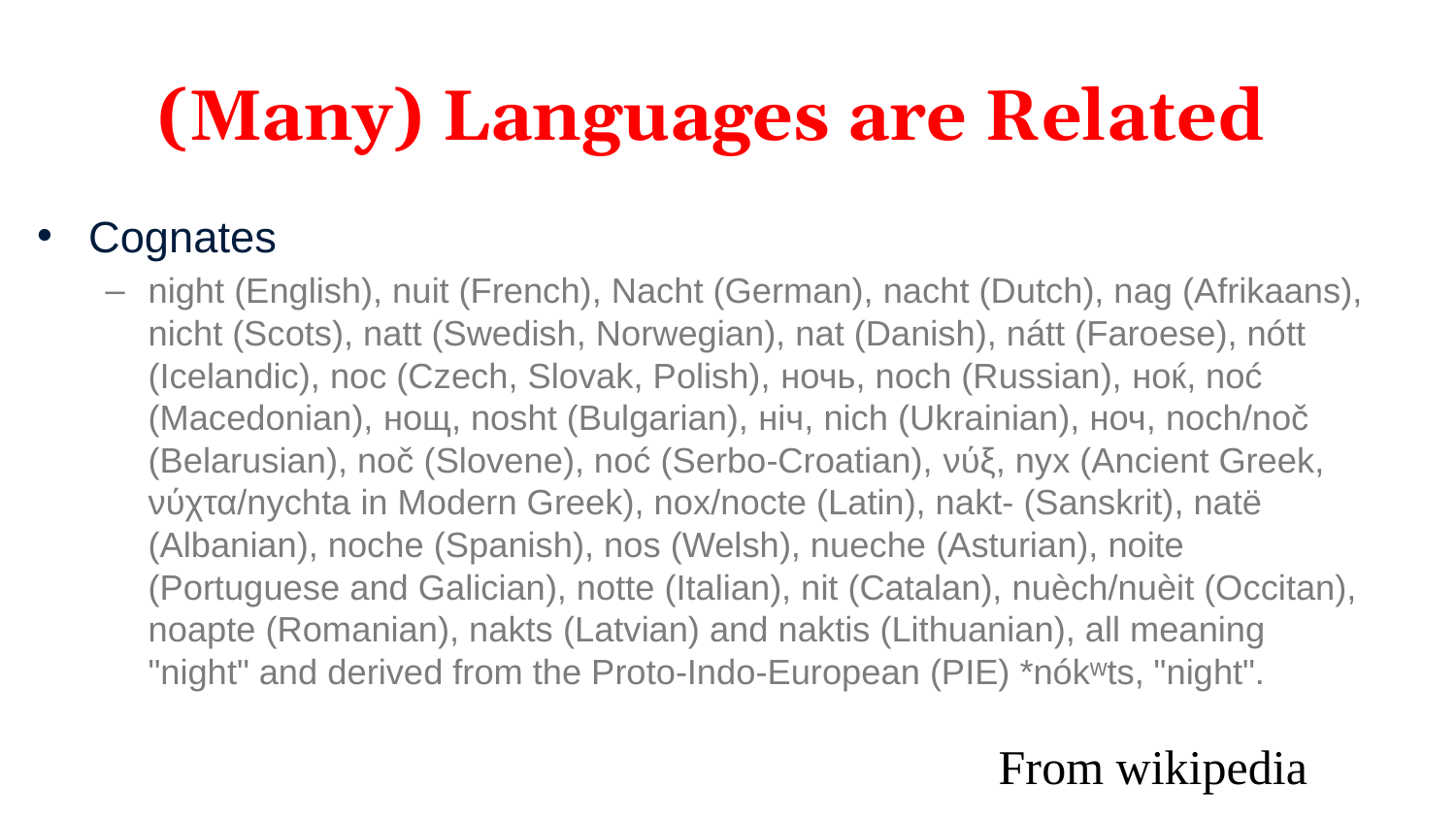

# (Many) Languages are Related
Cognates
night (English), nuit (French), Nacht (German), nacht (Dutch), nag (Afrikaans), nicht (Scots), natt (Swedish, Norwegian), nat (Danish), nátt (Faroese), nótt (Icelandic), noc (Czech, Slovak, Polish), ночь, noch (Russian), ноќ, noć (Macedonian), нощ, nosht (Bulgarian), ніч, nich (Ukrainian), ноч, noch/noč (Belarusian), noč (Slovene), noć (Serbo-Croatian), νύξ, nyx (Ancient Greek, νύχτα/nychta in Modern Greek), nox/nocte (Latin), nakt- (Sanskrit), natë (Albanian), noche (Spanish), nos (Welsh), nueche (Asturian), noite (Portuguese and Galician), notte (Italian), nit (Catalan), nuèch/nuèit (Occitan), noapte (Romanian), nakts (Latvian) and naktis (Lithuanian), all meaning "night" and derived from the Proto-Indo-European (PIE) *nókʷts, "night".
From wikipedia